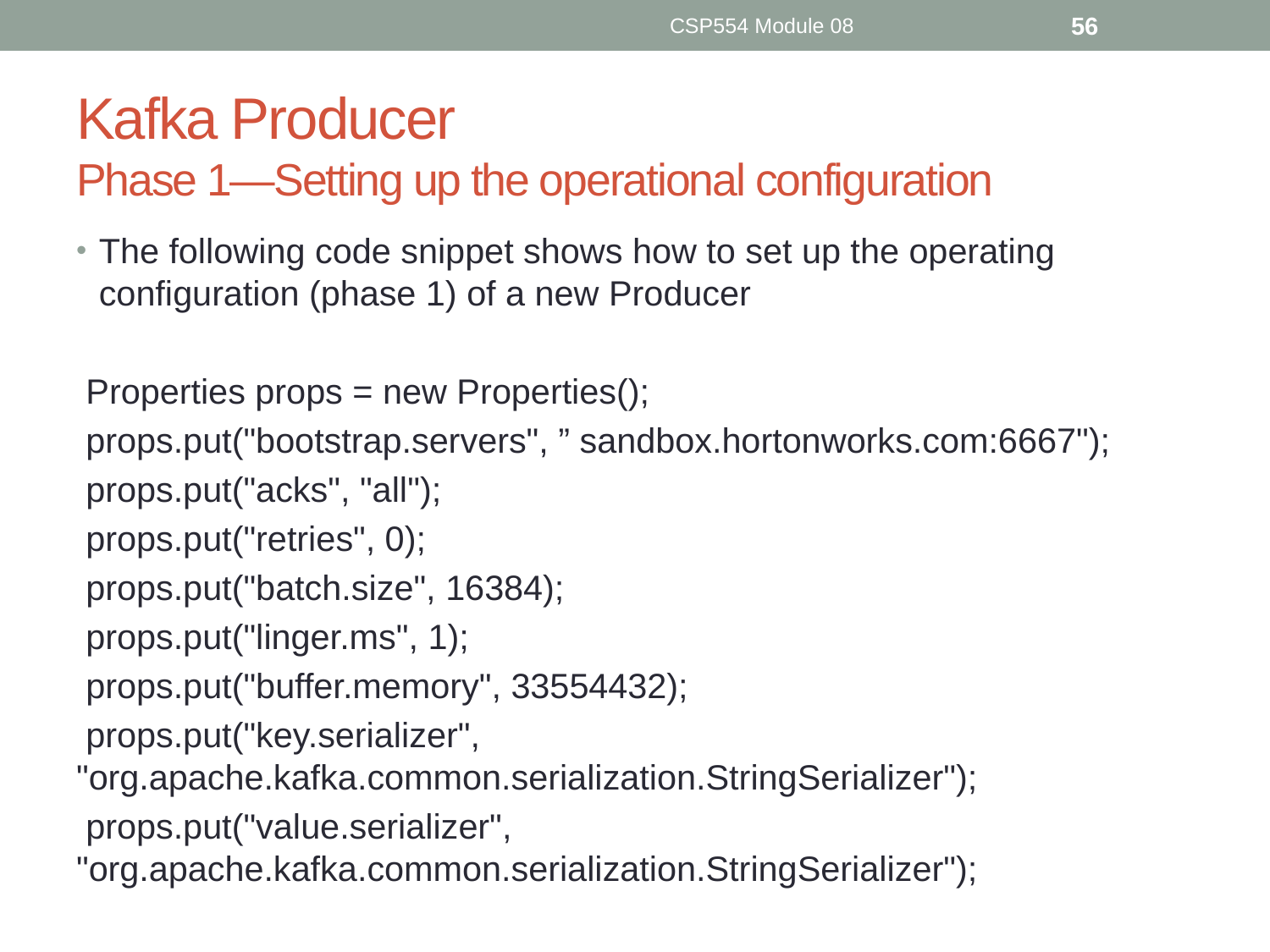

CSP554 Module 08
56
# Kafka Producer Phase 1—Setting up the operational configuration
The following code snippet shows how to set up the operating configuration (phase 1) of a new Producer

 Properties props = new Properties();
 props.put("bootstrap.servers", ” sandbox.hortonworks.com:6667");
 props.put("acks", "all");
 props.put("retries", 0);
 props.put("batch.size", 16384);
 props.put("linger.ms", 1);
 props.put("buffer.memory", 33554432);
 props.put("key.serializer", "org.apache.kafka.common.serialization.StringSerializer");
 props.put("value.serializer", "org.apache.kafka.common.serialization.StringSerializer");